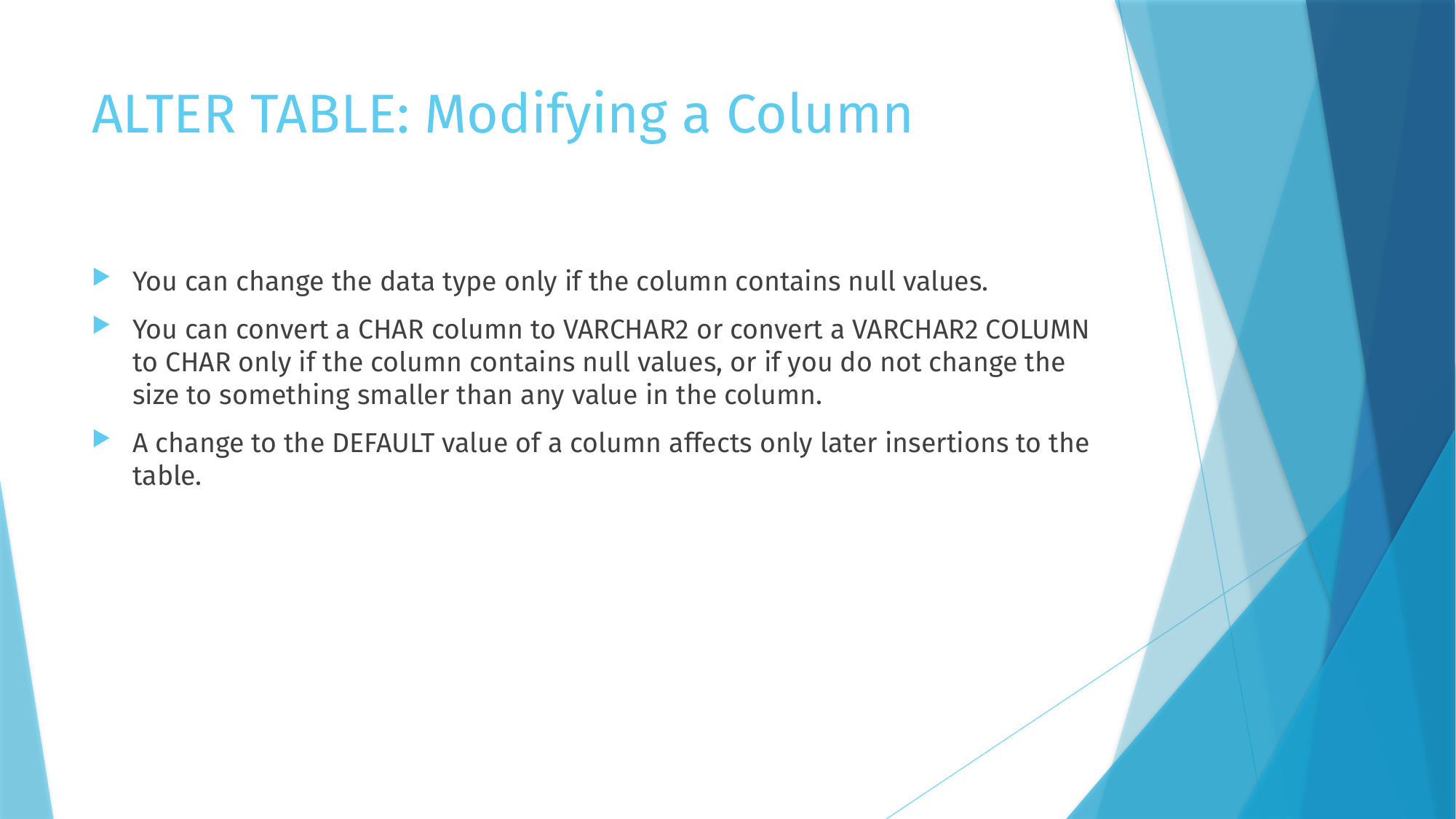

# ALTER TABLE: Modifying a Column
You can change the data type only if the column contains null values.
You can convert a CHAR column to VARCHAR2 or convert a VARCHAR2 COLUMN to CHAR only if the column contains null values, or if you do not change the size to something smaller than any value in the column.
A change to the DEFAULT value of a column affects only later insertions to the table.